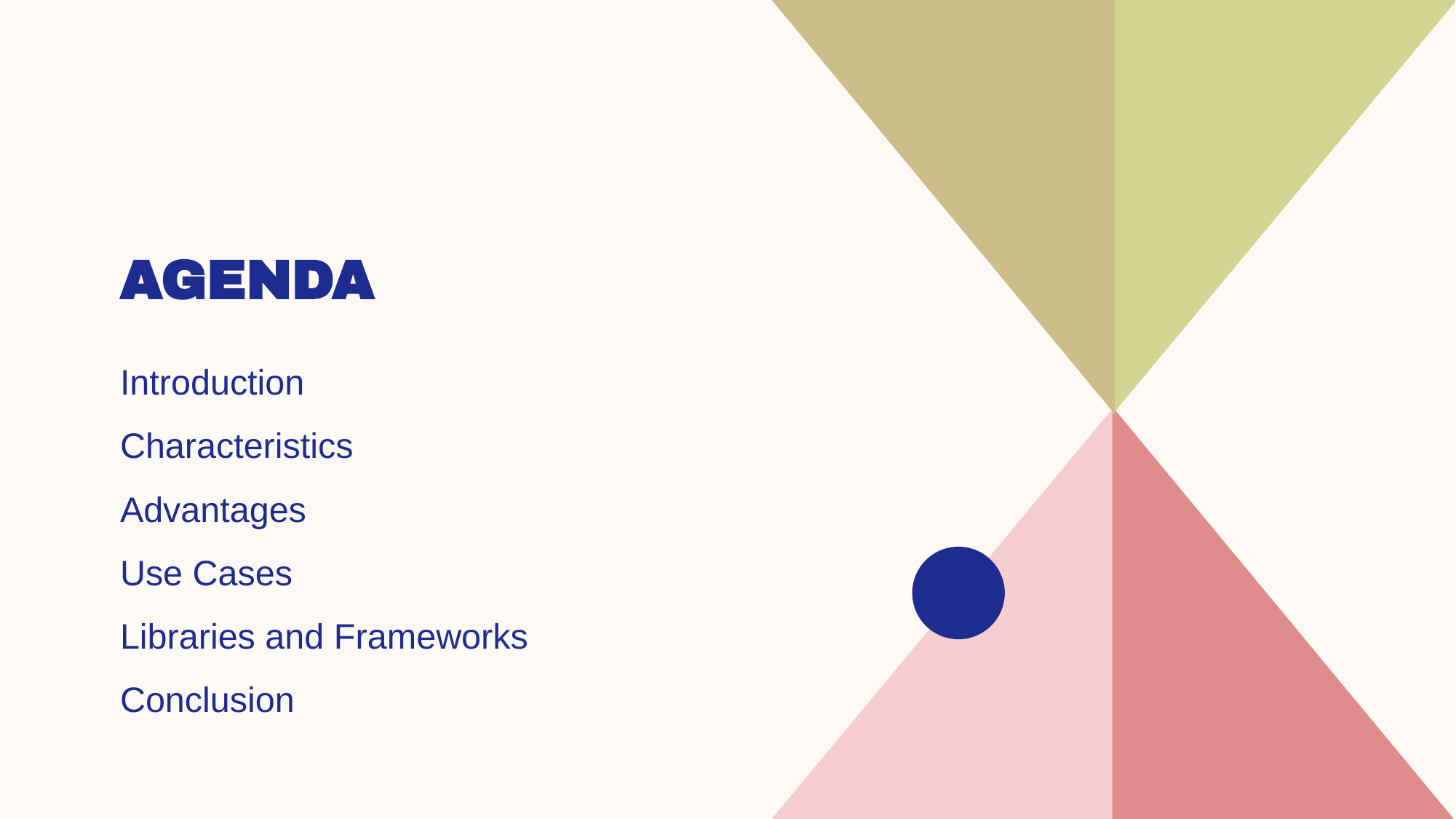

# agenda
Introduction
Characteristics
Advantages
Use Cases
Libraries and Frameworks
Conclusion